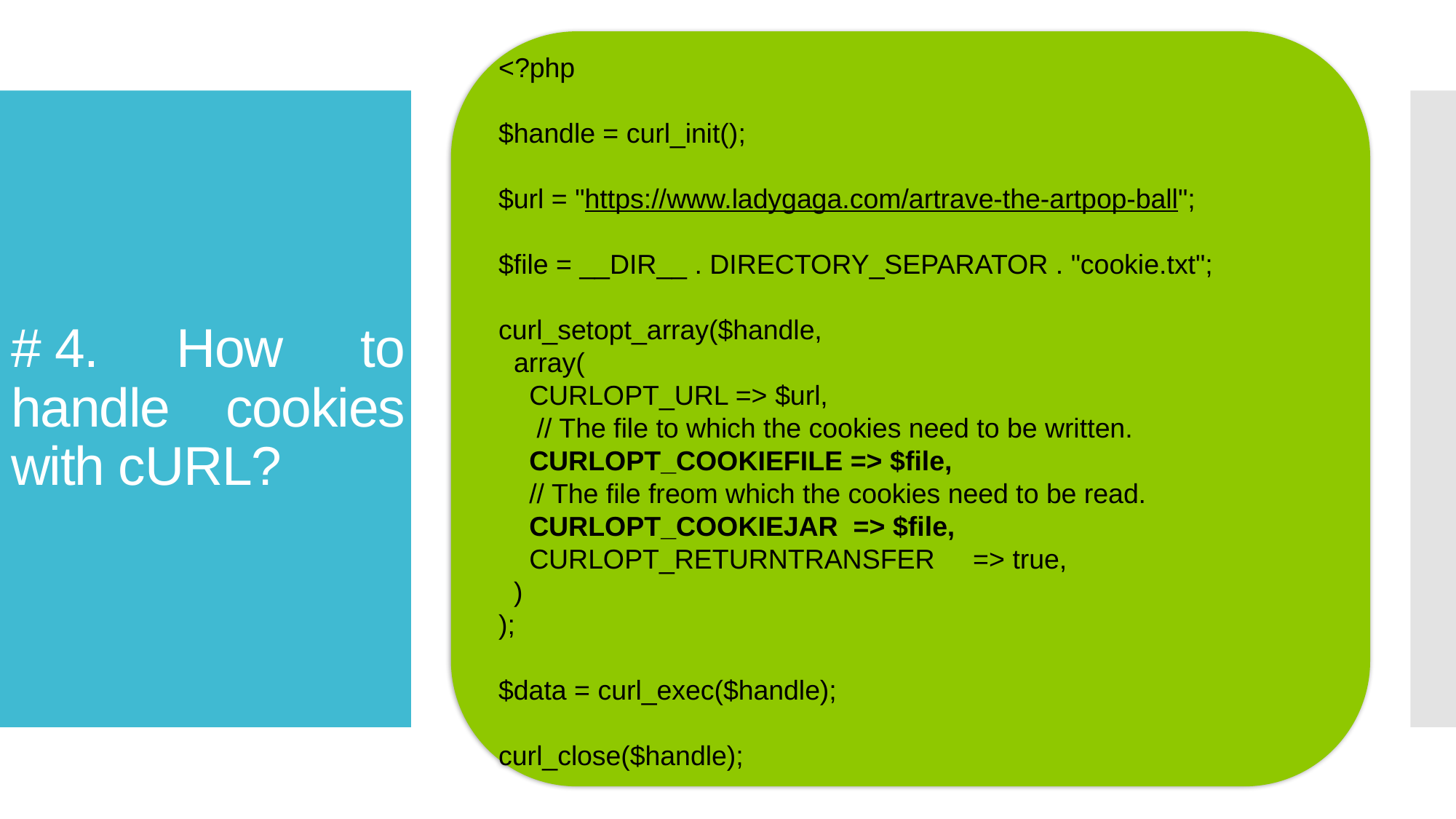

<?php

$handle = curl_init();

$url = "https://www.ladygaga.com/artrave-the-artpop-ball";

$file = __DIR__ . DIRECTORY_SEPARATOR . "cookie.txt";

curl_setopt_array($handle,
  array(
    CURLOPT_URL => $url,
     // The file to which the cookies need to be written.
    CURLOPT_COOKIEFILE => $file,
    // The file freom which the cookies need to be read.
    CURLOPT_COOKIEJAR  => $file,
    CURLOPT_RETURNTRANSFER     => true,
  )
);

$data = curl_exec($handle);

curl_close($handle);

# # 4. How to handle cookies with cURL?